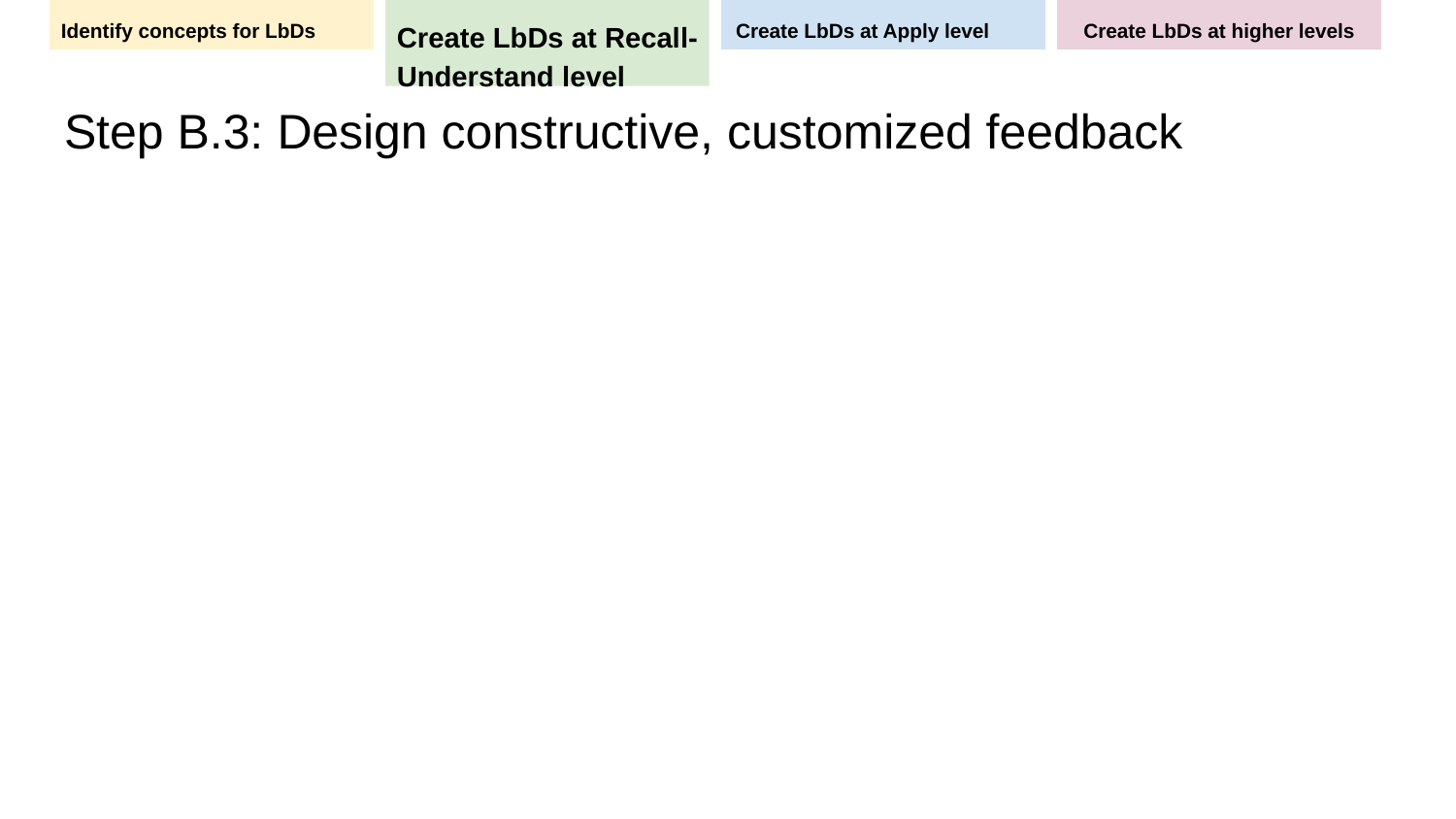

Identify concepts for LbDs
Create LbDs at Apply level
Create LbDs at Recall-Understand level
Create LbDs at higher levels
# Step B.3: Design constructive, customized feedback